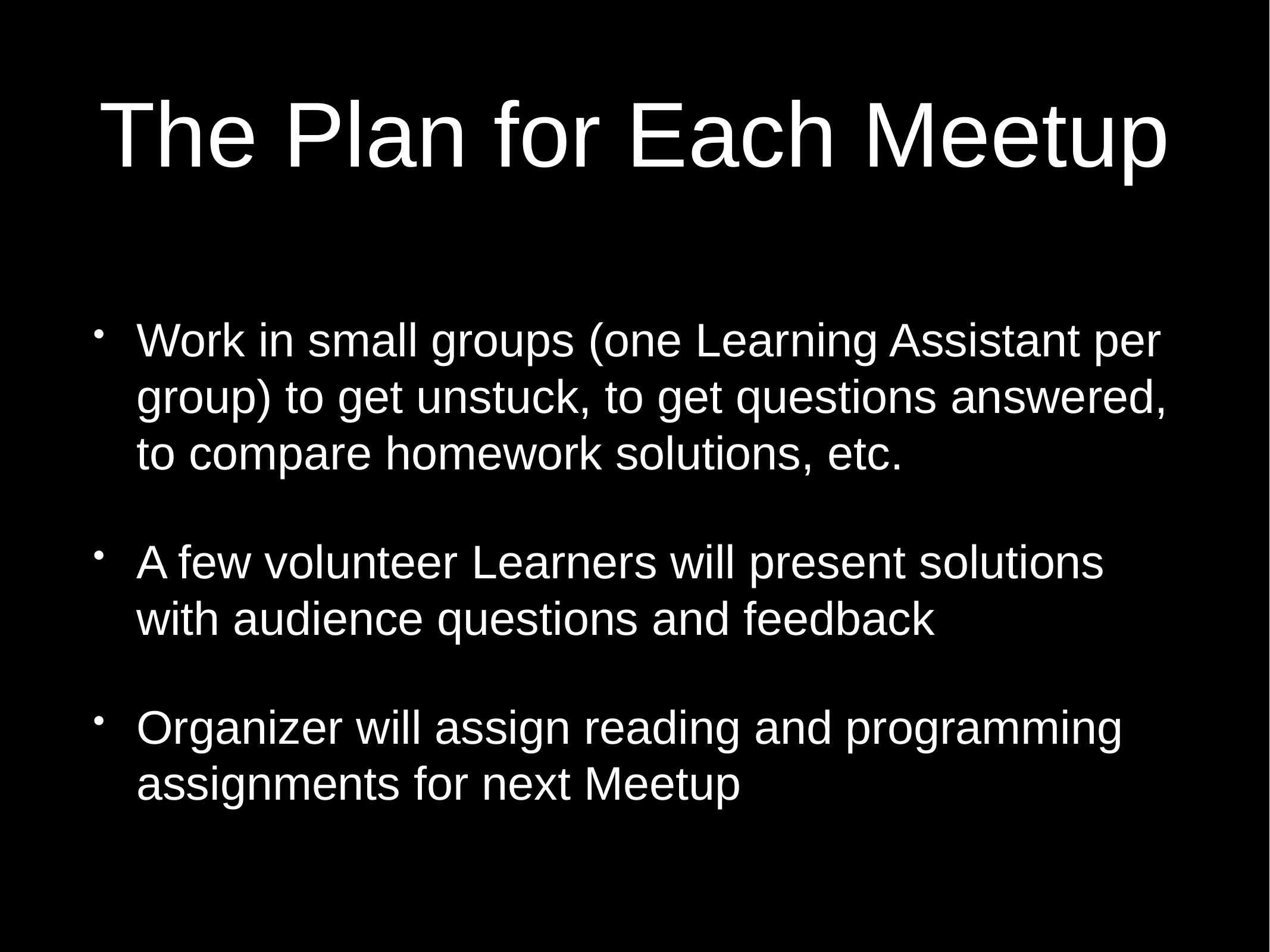

# The Plan for Each Meetup
Work in small groups (one Learning Assistant per group) to get unstuck, to get questions answered, to compare homework solutions, etc.
A few volunteer Learners will present solutions with audience questions and feedback
Organizer will assign reading and programming assignments for next Meetup